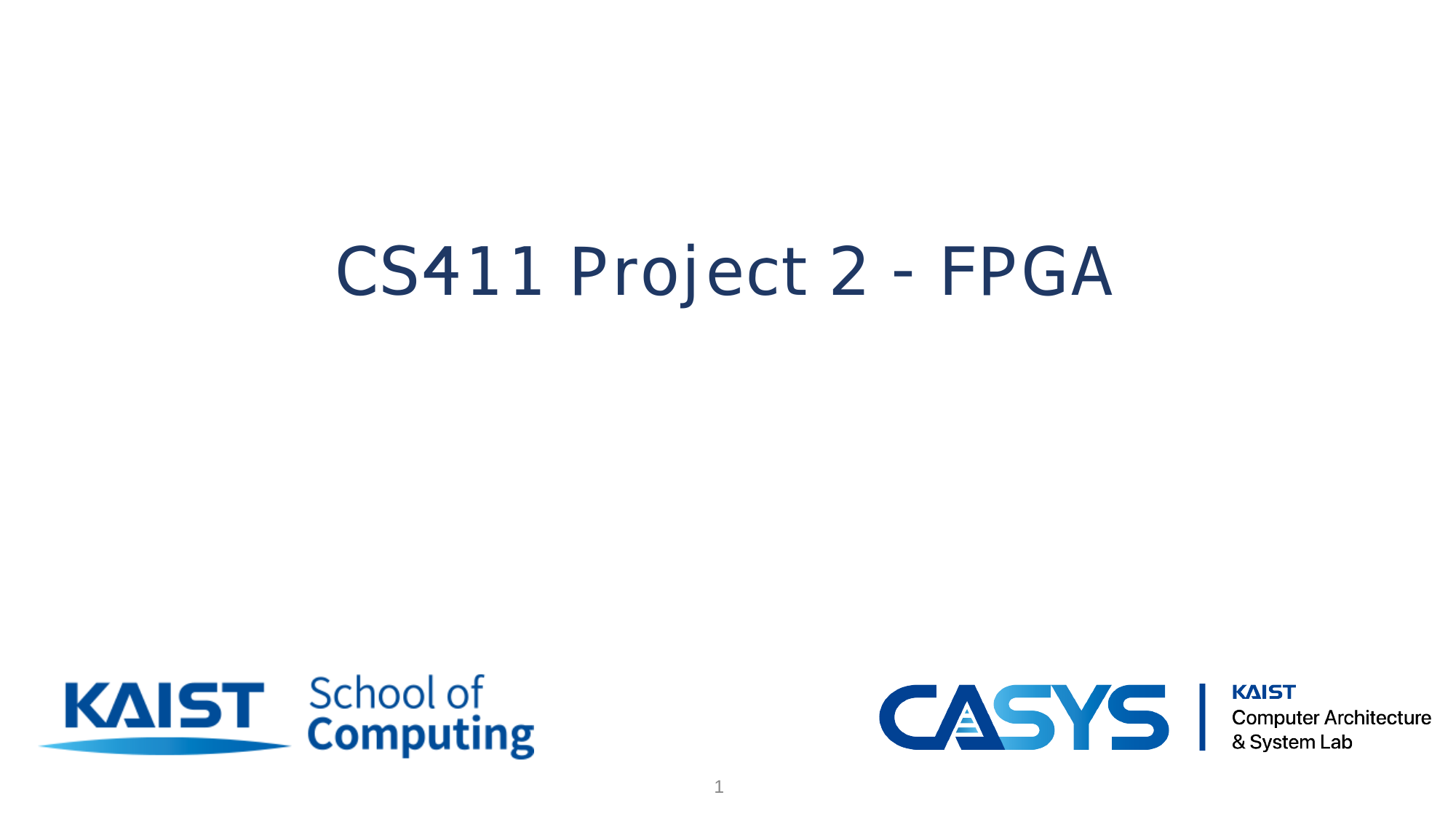

# CS411 Project 2 - FPGA
1